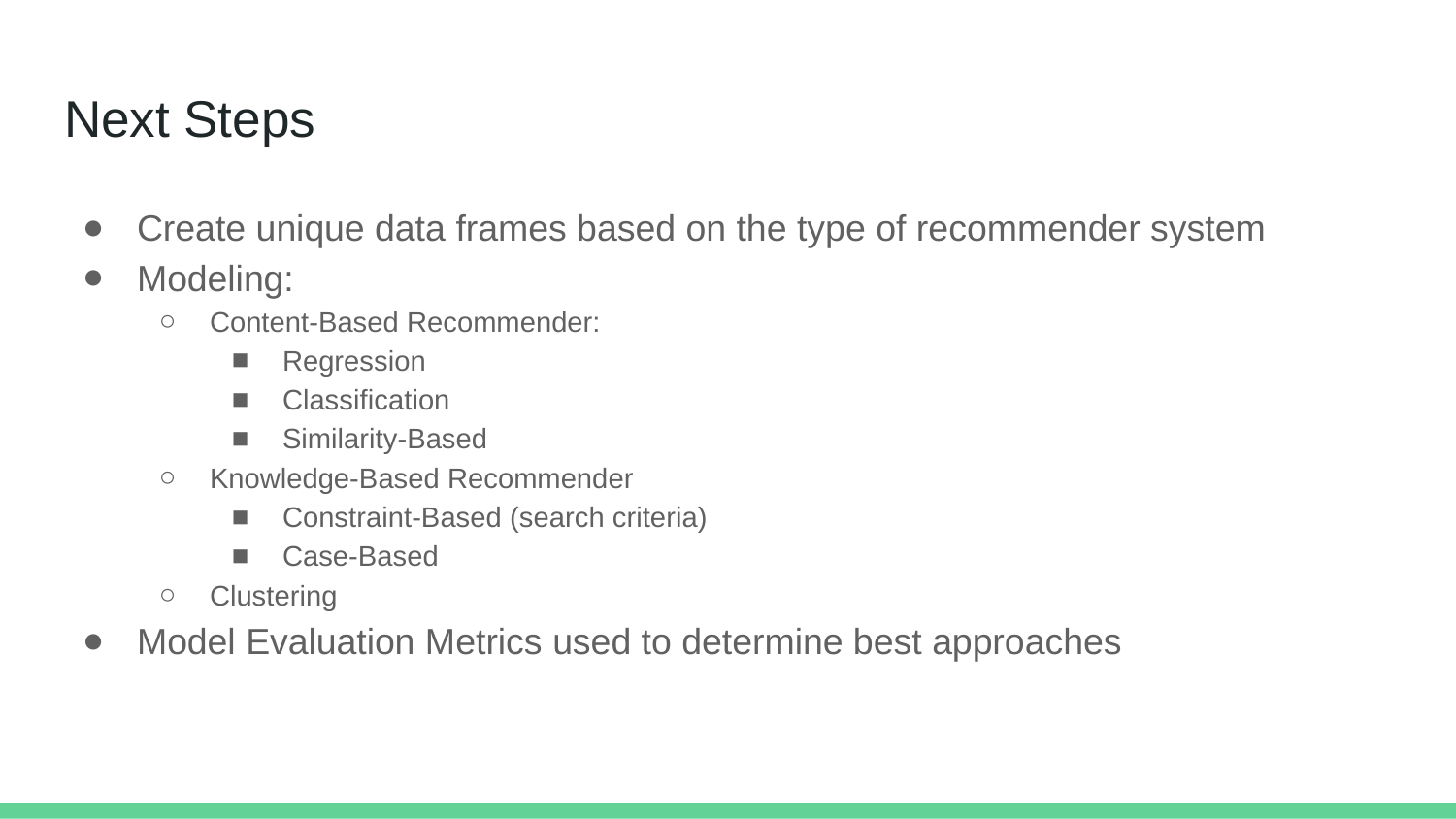

# Next Steps
Create unique data frames based on the type of recommender system
Modeling:
Content-Based Recommender:
Regression
Classification
Similarity-Based
Knowledge-Based Recommender
Constraint-Based (search criteria)
Case-Based
Clustering
Model Evaluation Metrics used to determine best approaches